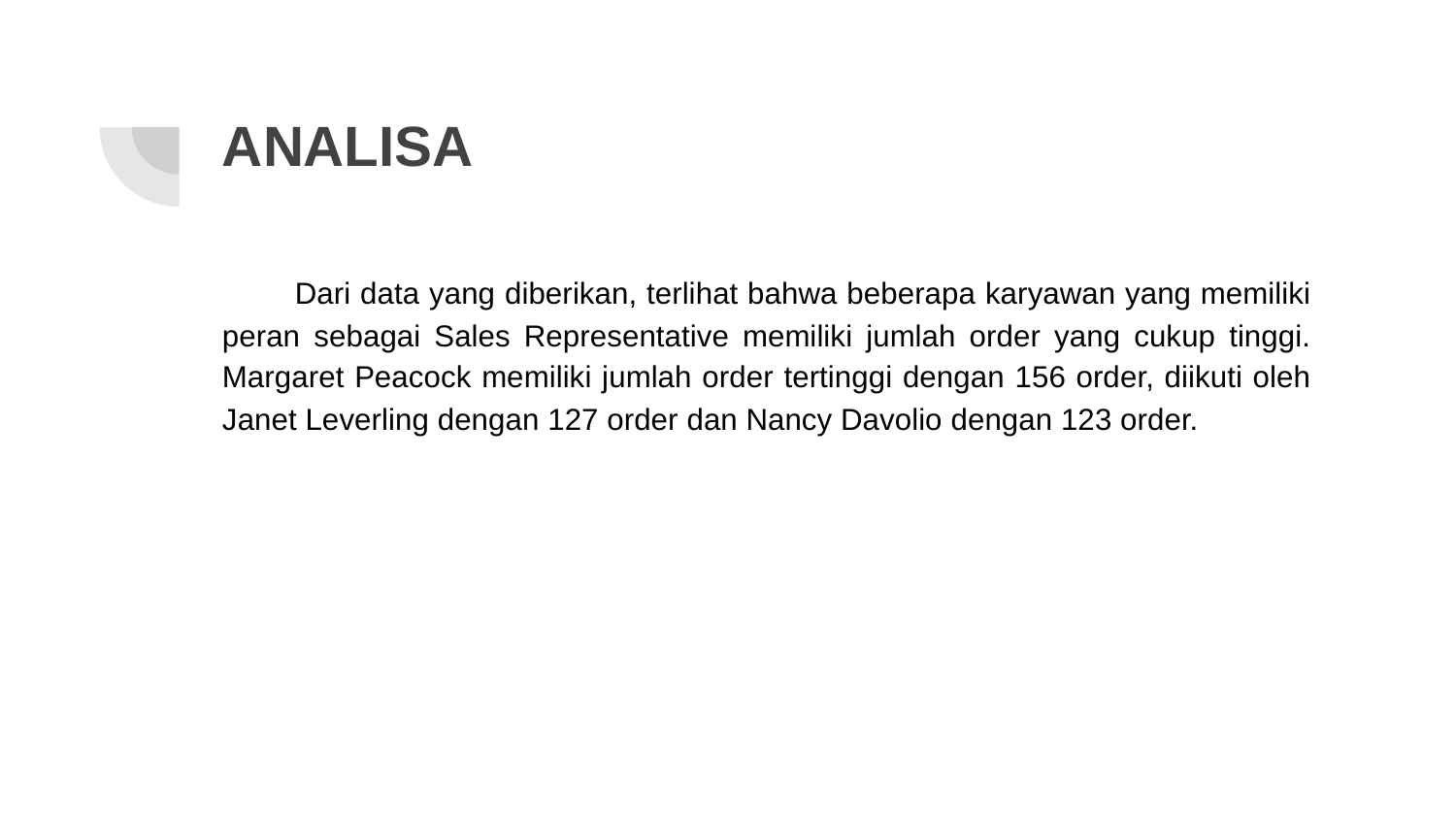

# ANALISA
Dari data yang diberikan, terlihat bahwa beberapa karyawan yang memiliki peran sebagai Sales Representative memiliki jumlah order yang cukup tinggi. Margaret Peacock memiliki jumlah order tertinggi dengan 156 order, diikuti oleh Janet Leverling dengan 127 order dan Nancy Davolio dengan 123 order.